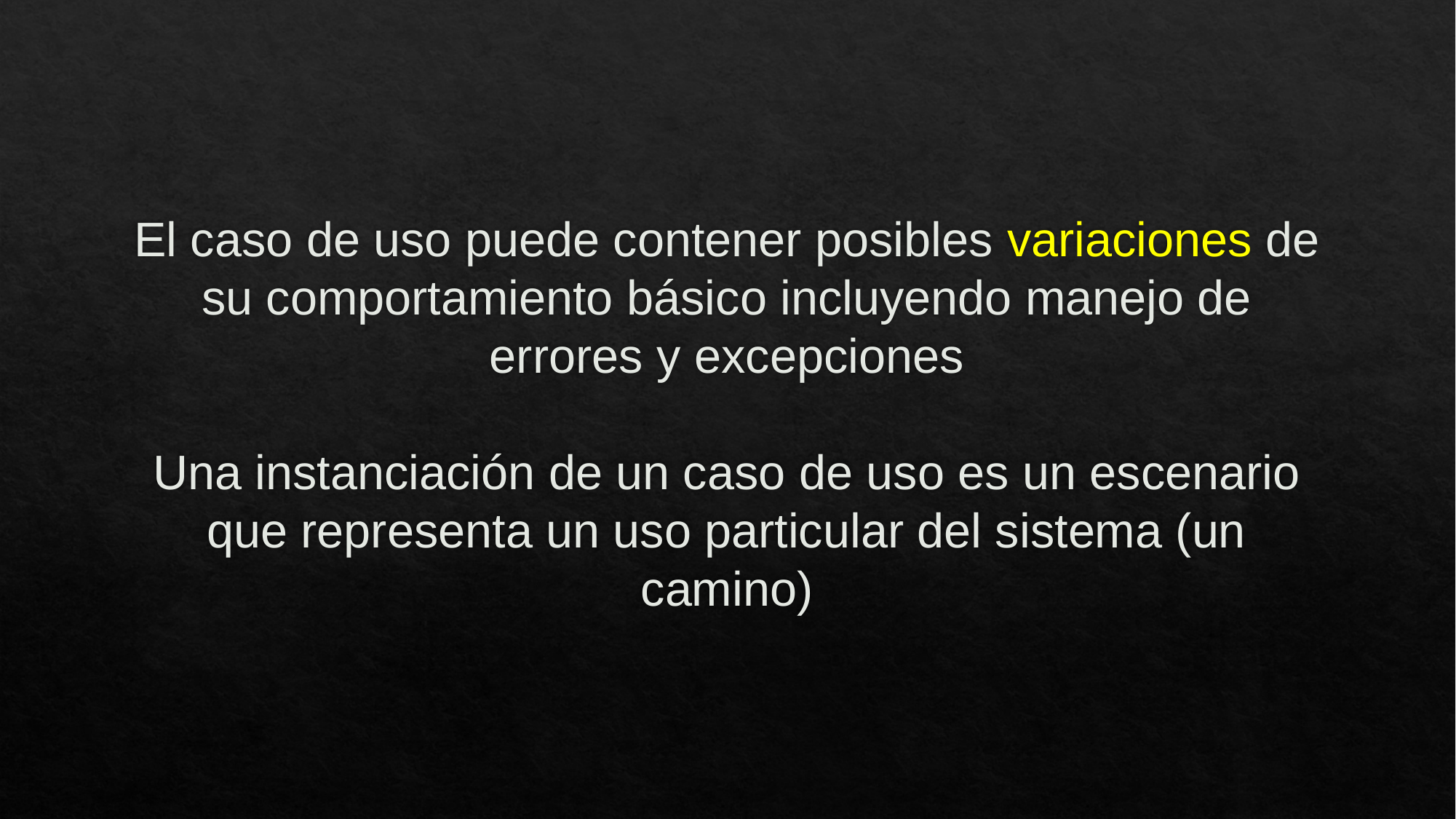

# El caso de uso puede contener posibles variaciones de su comportamiento básico incluyendo manejo de errores y excepciones Una instanciación de un caso de uso es un escenario que representa un uso particular del sistema (un camino)